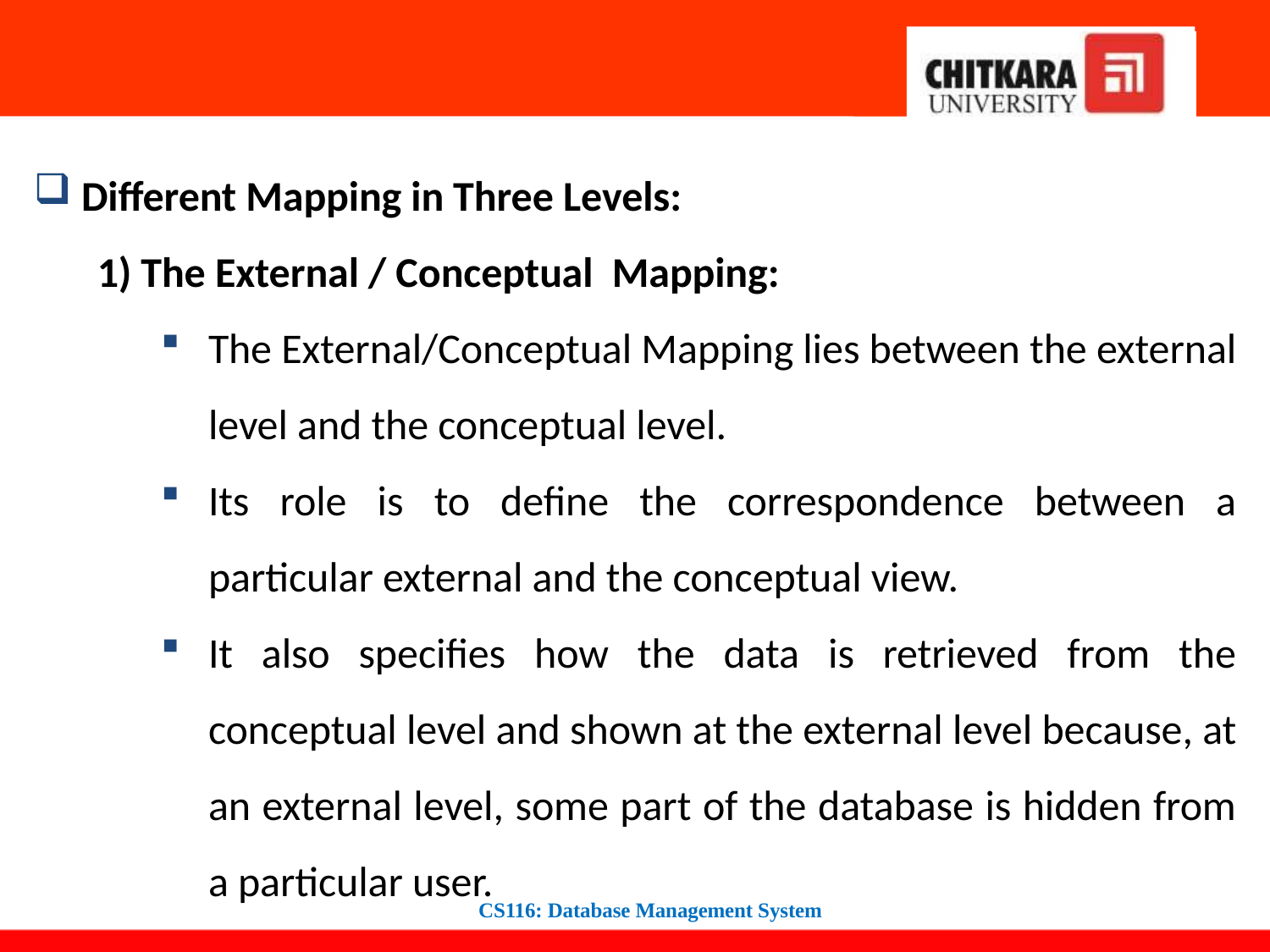

#
Different Mapping in Three Levels:
1) The External / Conceptual  Mapping:
The External/Conceptual Mapping lies between the external level and the conceptual level.
Its role is to define the correspondence between a particular external and the conceptual view.
It also specifies how the data is retrieved from the conceptual level and shown at the external level because, at an external level, some part of the database is hidden from a particular user.
CS116: Database Management System